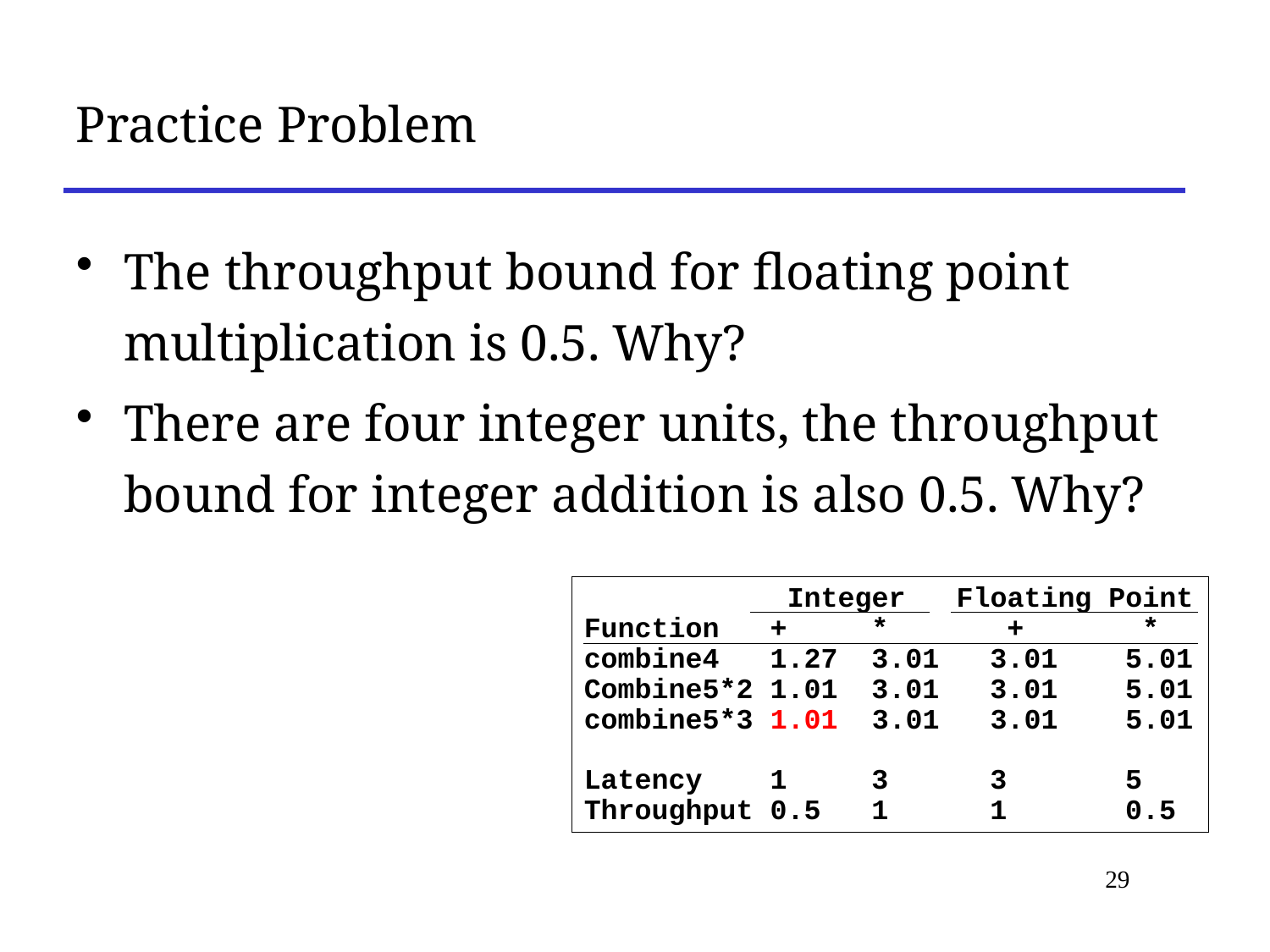

Practice Problem
The throughput bound for floating point multiplication is 0.5. Why?
There are four integer units, the throughput bound for integer addition is also 0.5. Why?
            Integer   Floating Point
Function   +     *       +       *
combine4   1.27  3.01   3.01    5.01
Combine5*2 1.01  3.01   3.01    5.01
combine5*3 1.01  3.01   3.01    5.01

Latency    1     3      3       5
Throughput 0.5   1      1       0.5
29